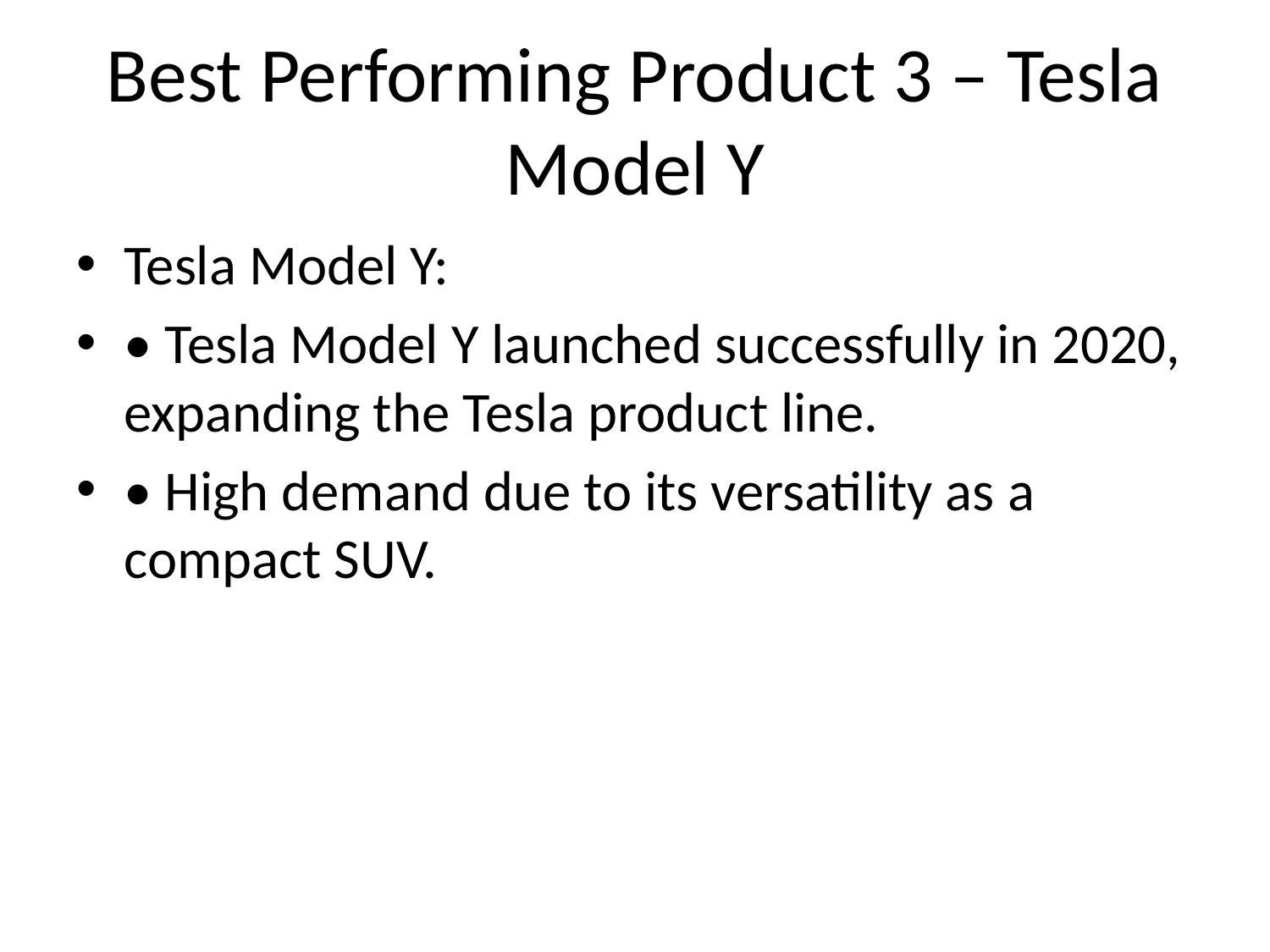

# Best Performing Product 3 – Tesla Model Y
Tesla Model Y:
• Tesla Model Y launched successfully in 2020, expanding the Tesla product line.
• High demand due to its versatility as a compact SUV.